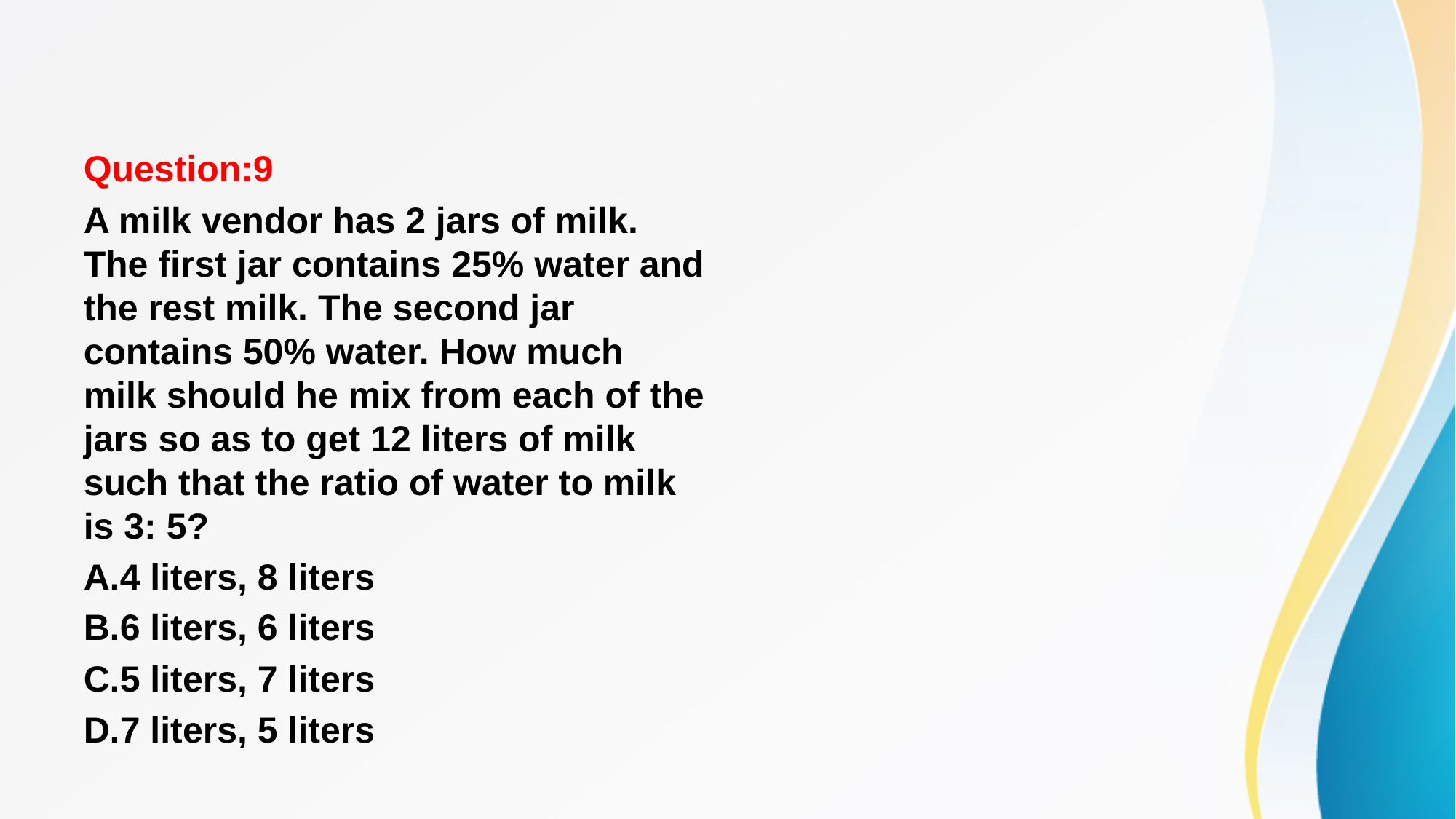

#
Question:9
A milk vendor has 2 jars of milk. The first jar contains 25% water and the rest milk. The second jar contains 50% water. How much milk should he mix from each of the jars so as to get 12 liters of milk such that the ratio of water to milk is 3: 5?
A.4 liters, 8 liters
B.6 liters, 6 liters
C.5 liters, 7 liters
D.7 liters, 5 liters